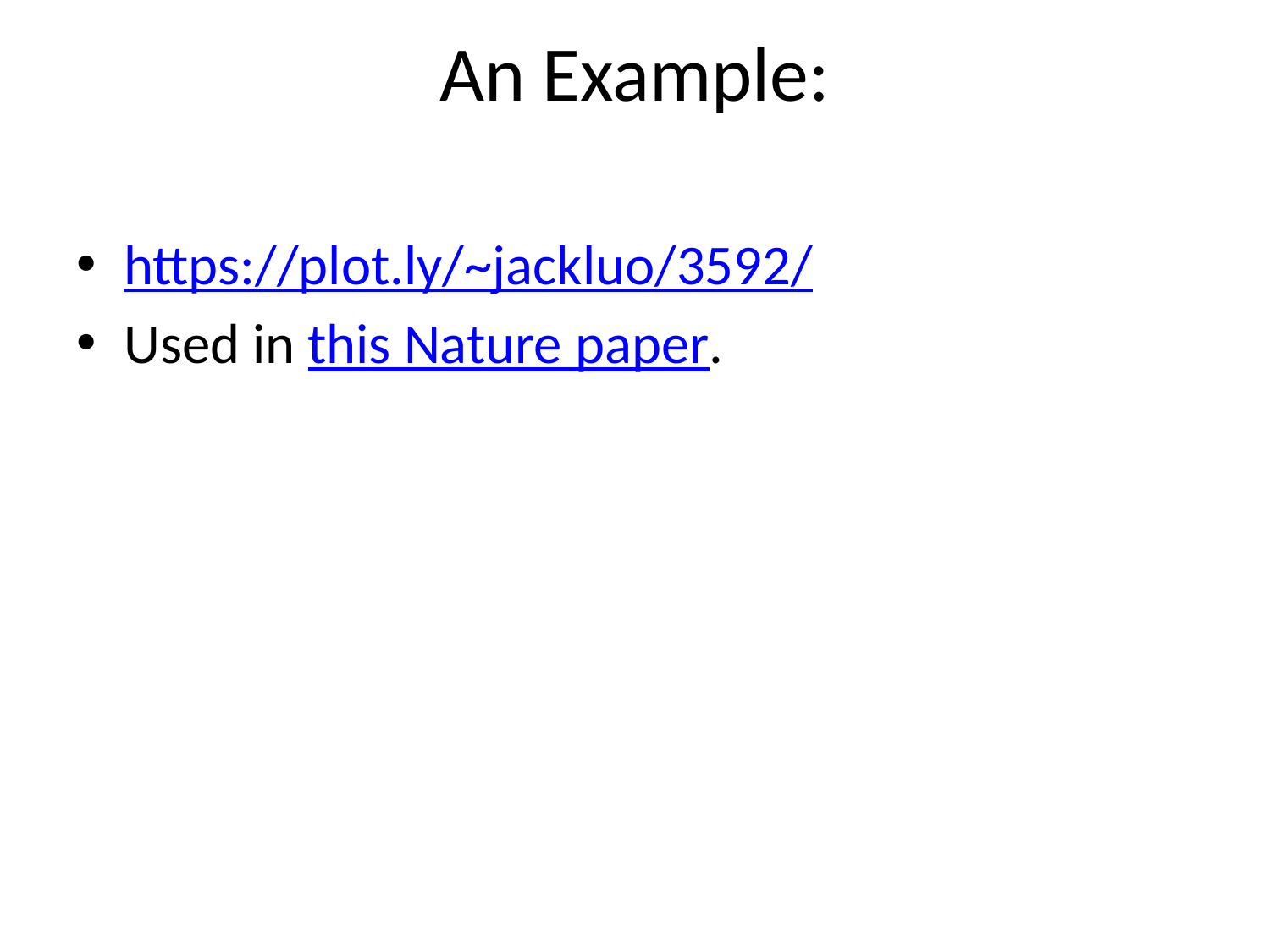

# An Example:
https://plot.ly/~jackluo/3592/
Used in this Nature paper.